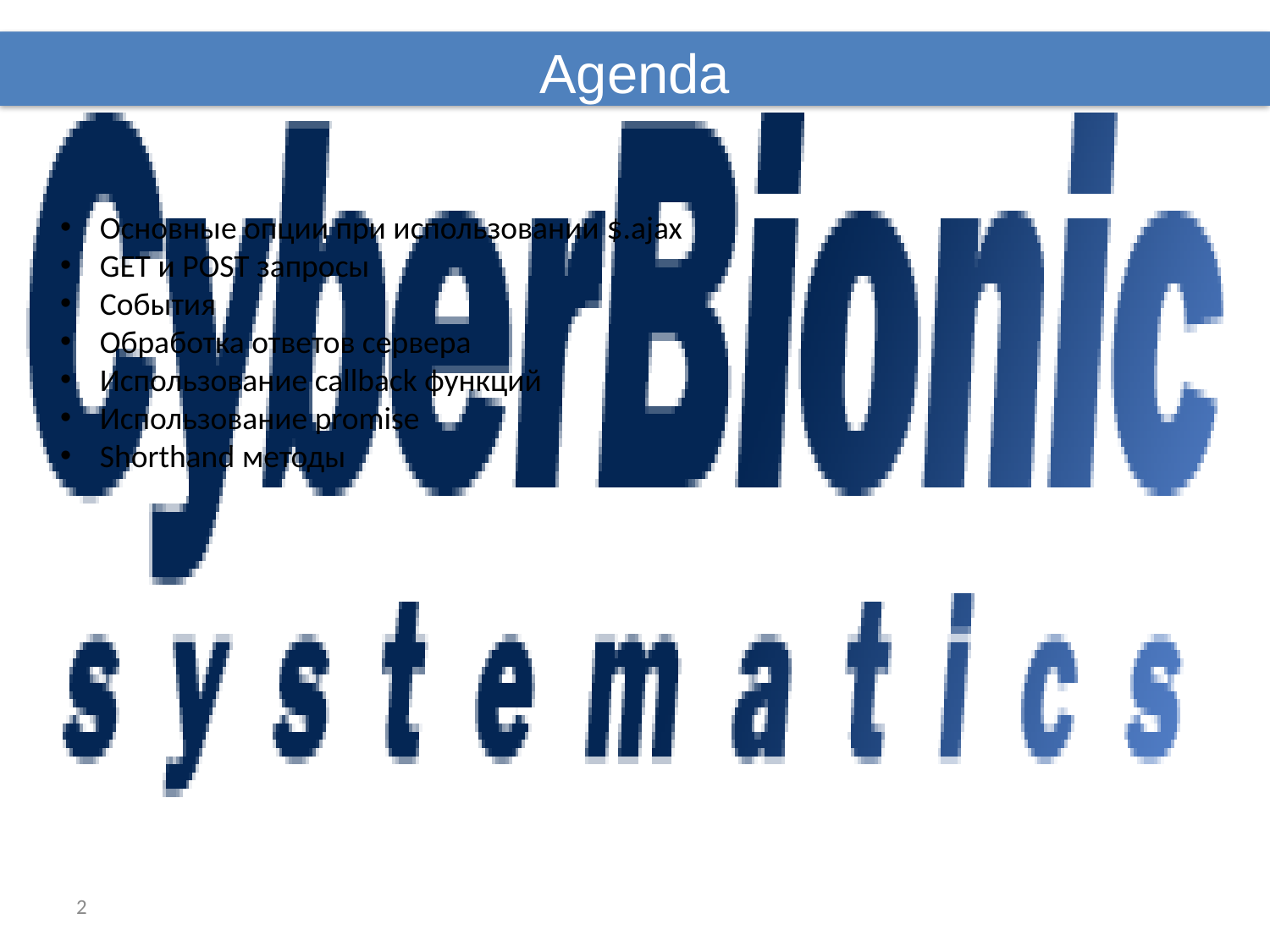

Agenda

Основные опции при использовании $.ajax
GET и POST запросы
События
Обработка ответов сервера
Использование callback функций
Использование promise
Shorthand методы

2